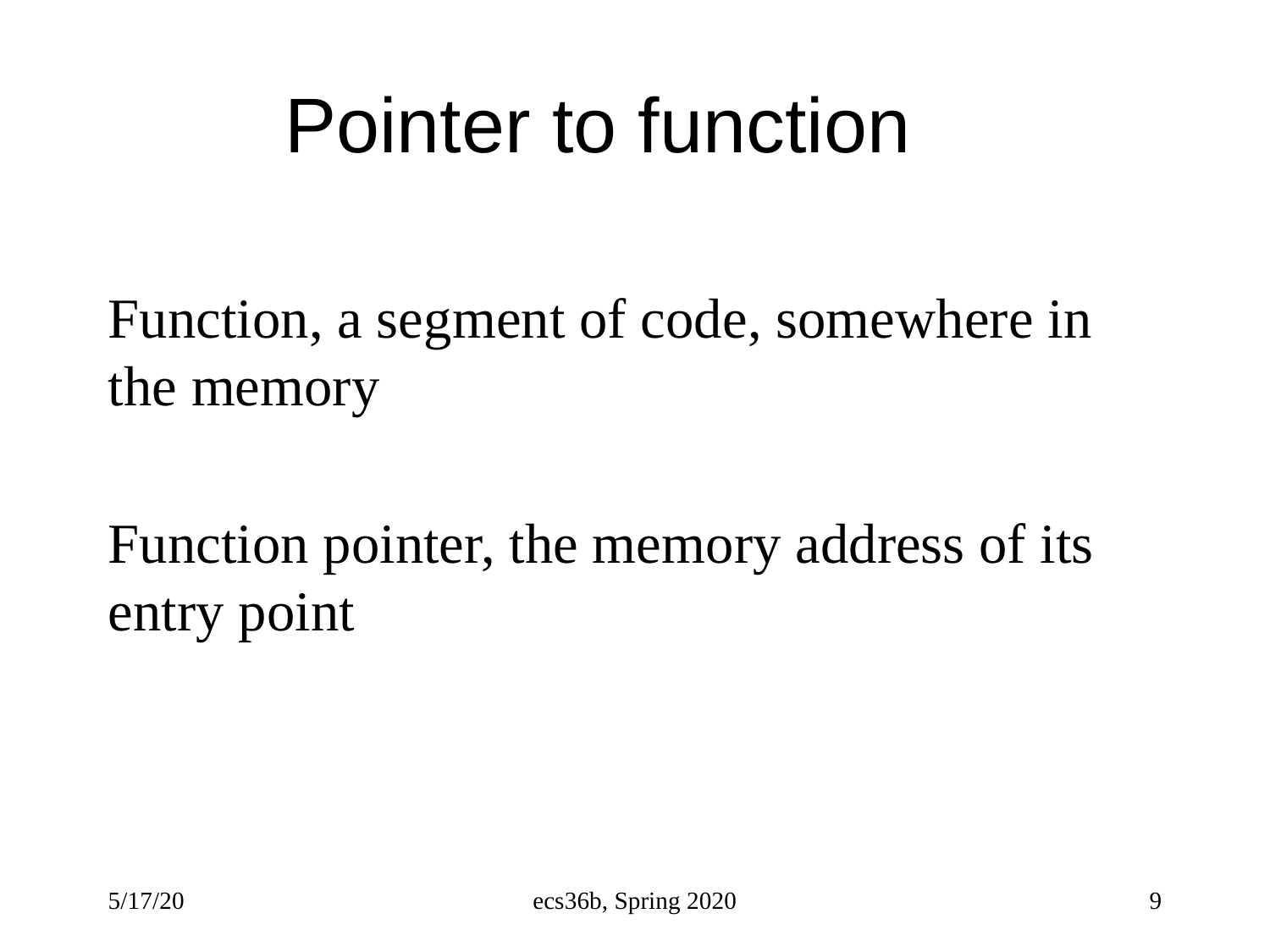

# Pointer to function
Function, a segment of code, somewhere in the memory

Function pointer, the memory address of its entry point
5/17/20
ecs36b, Spring 2020
9